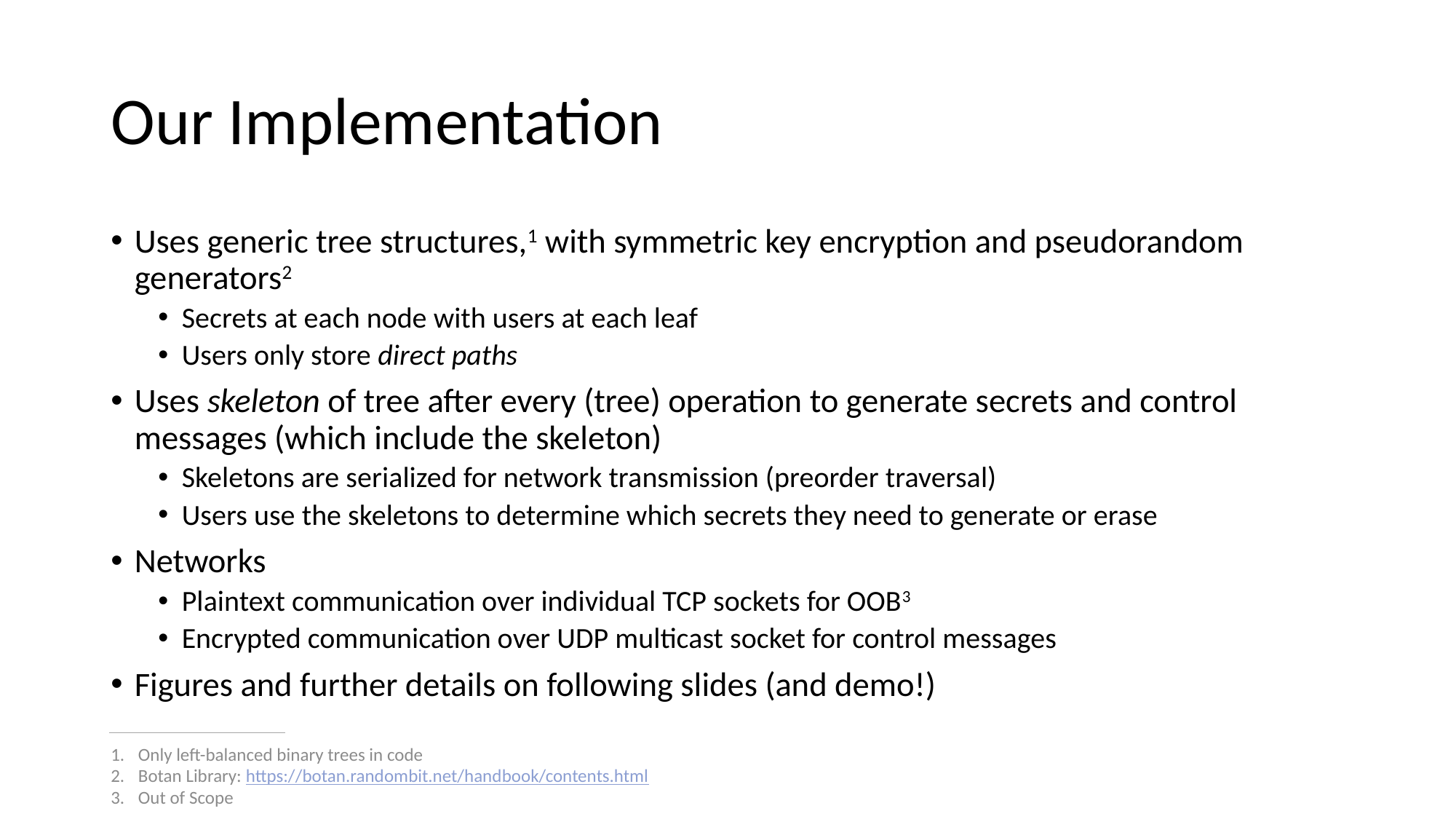

# Our Implementation
Uses generic tree structures,1 with symmetric key encryption and pseudorandom generators2
Secrets at each node with users at each leaf
Users only store direct paths
Uses skeleton of tree after every (tree) operation to generate secrets and control messages (which include the skeleton)
Skeletons are serialized for network transmission (preorder traversal)
Users use the skeletons to determine which secrets they need to generate or erase
Networks
Plaintext communication over individual TCP sockets for OOB3
Encrypted communication over UDP multicast socket for control messages
Figures and further details on following slides (and demo!)
Only left-balanced binary trees in code
Botan Library: https://botan.randombit.net/handbook/contents.html
Out of Scope